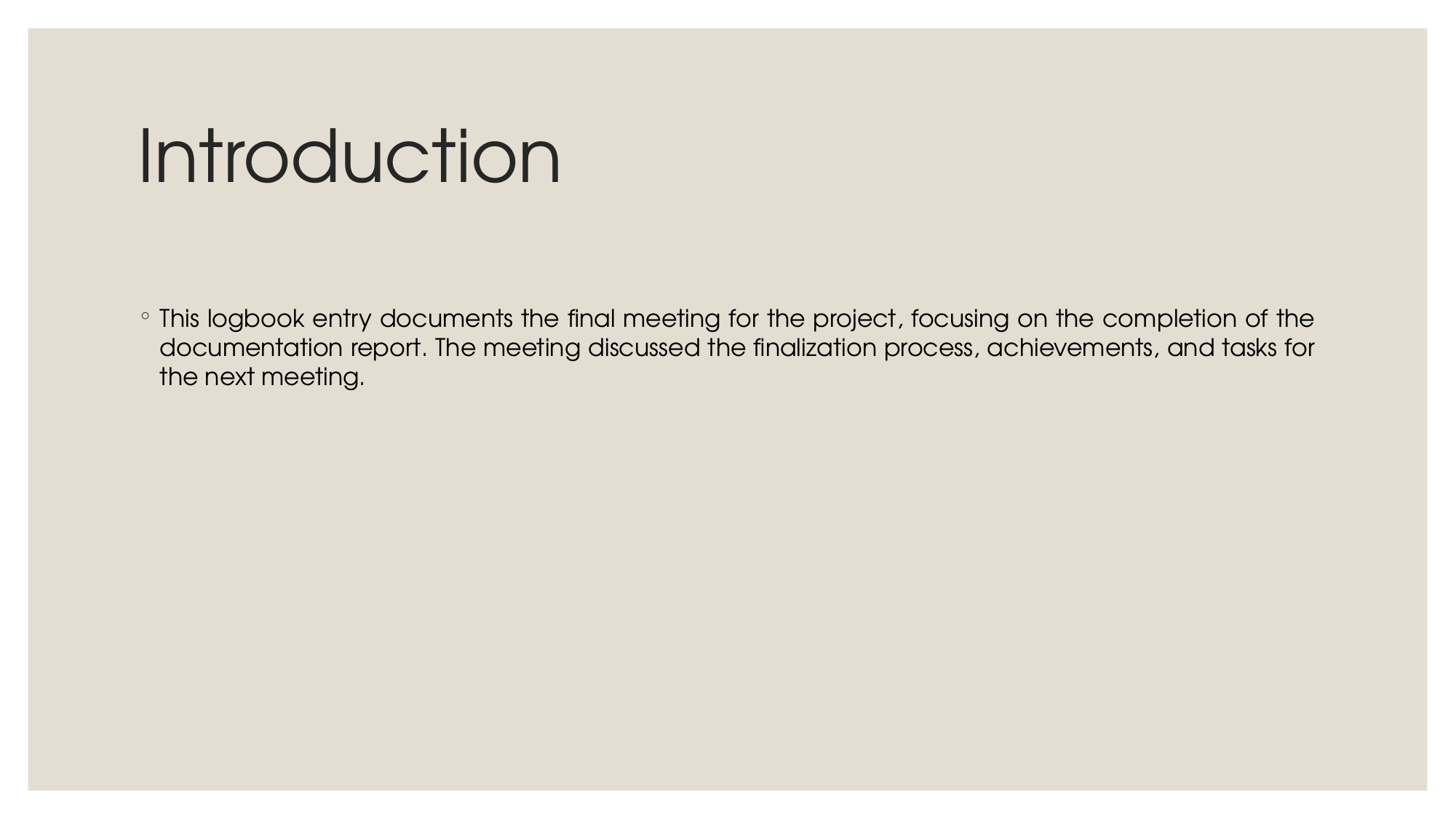

# Introduction

This logbook entry documents the final meeting for the project, focusing on the completion of the documentation report. The meeting discussed the finalization process, achievements, and tasks for the next meeting.